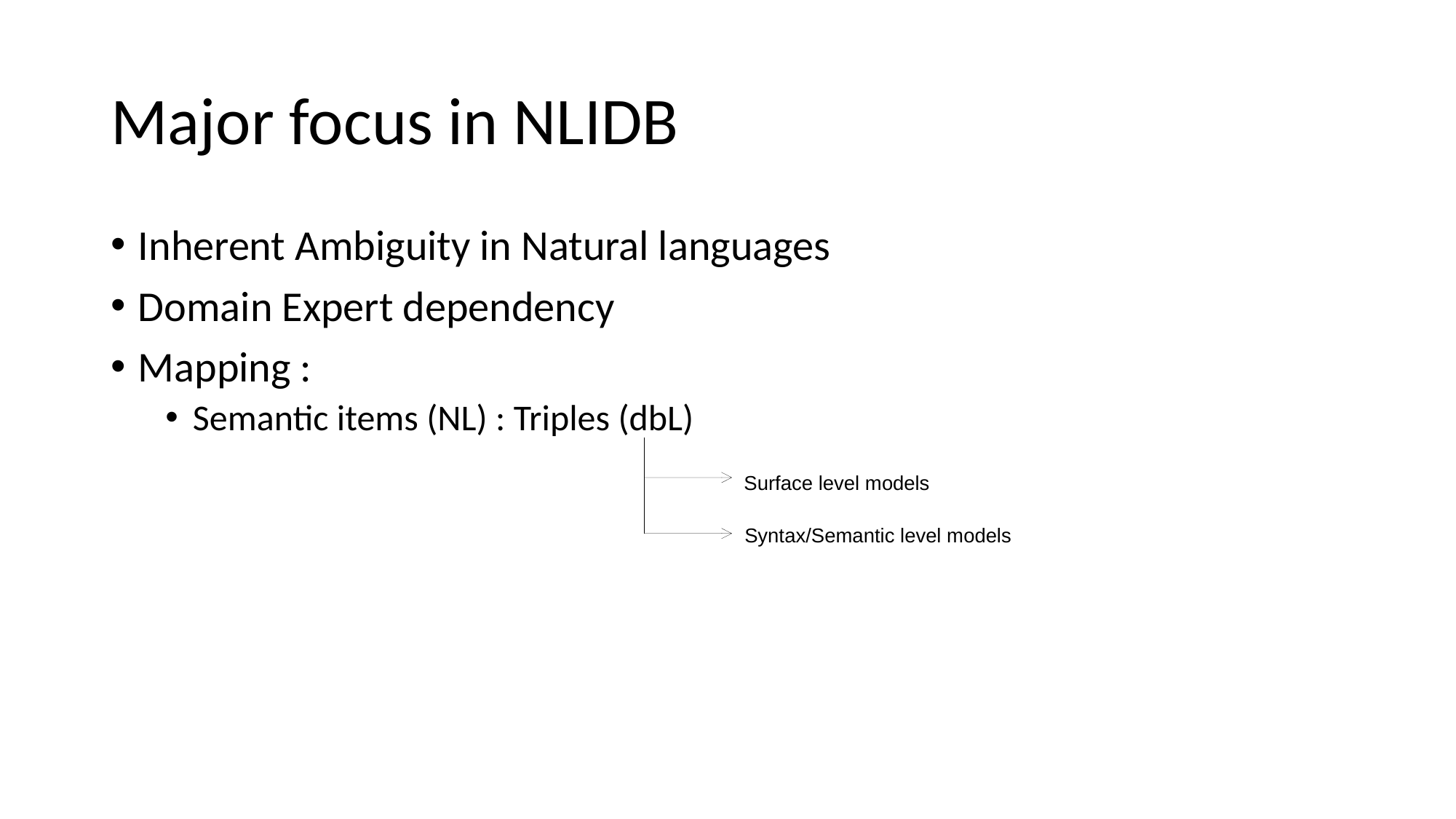

# Major focus in NLIDB
Inherent Ambiguity in Natural languages
Domain Expert dependency
Mapping :
Semantic items (NL) : Triples (dbL)

Surface level models

Syntax/Semantic level models